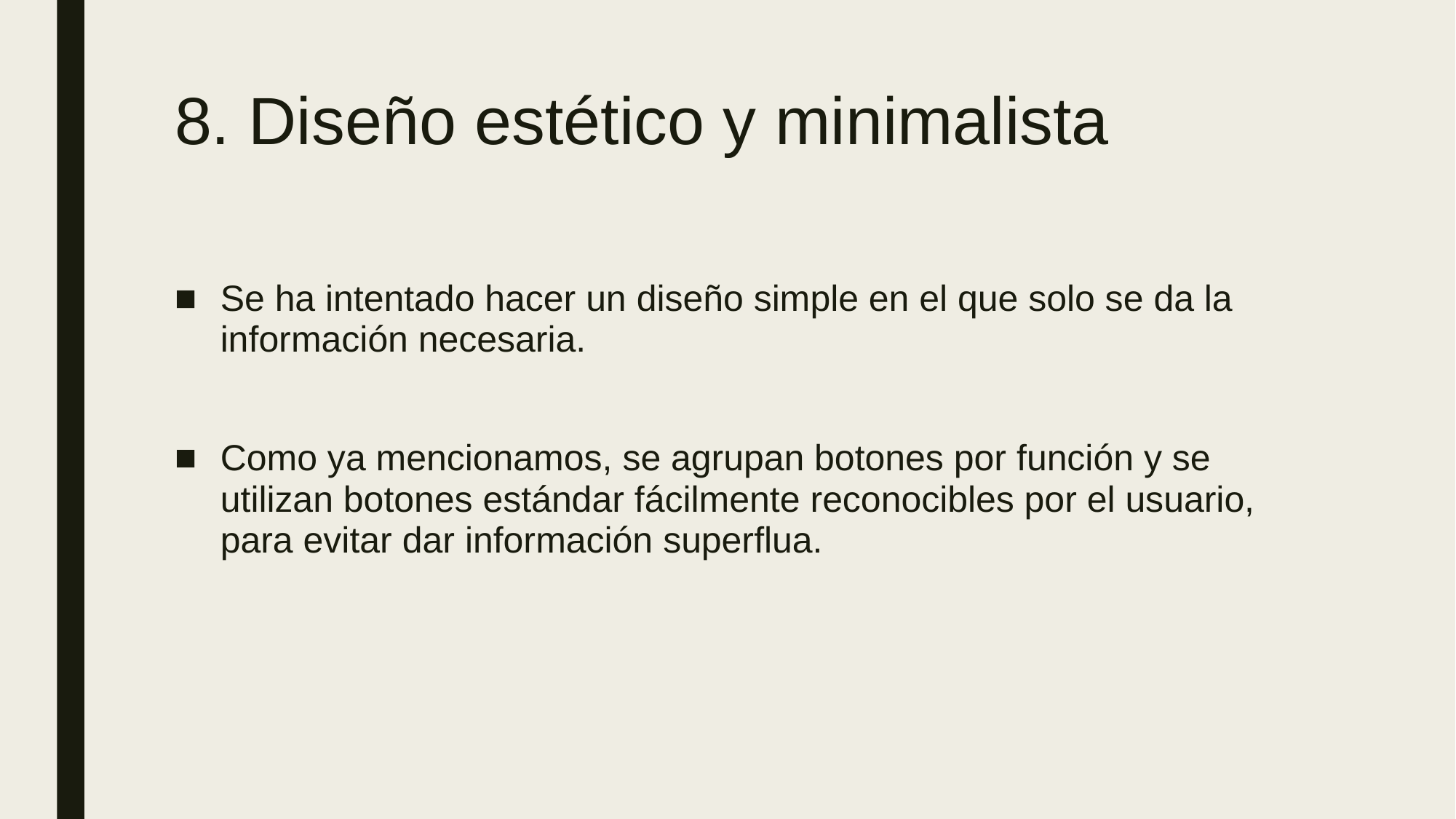

# 8. Diseño estético y minimalista
Se ha intentado hacer un diseño simple en el que solo se da la información necesaria.

Como ya mencionamos, se agrupan botones por función y se utilizan botones estándar fácilmente reconocibles por el usuario, para evitar dar información superflua.